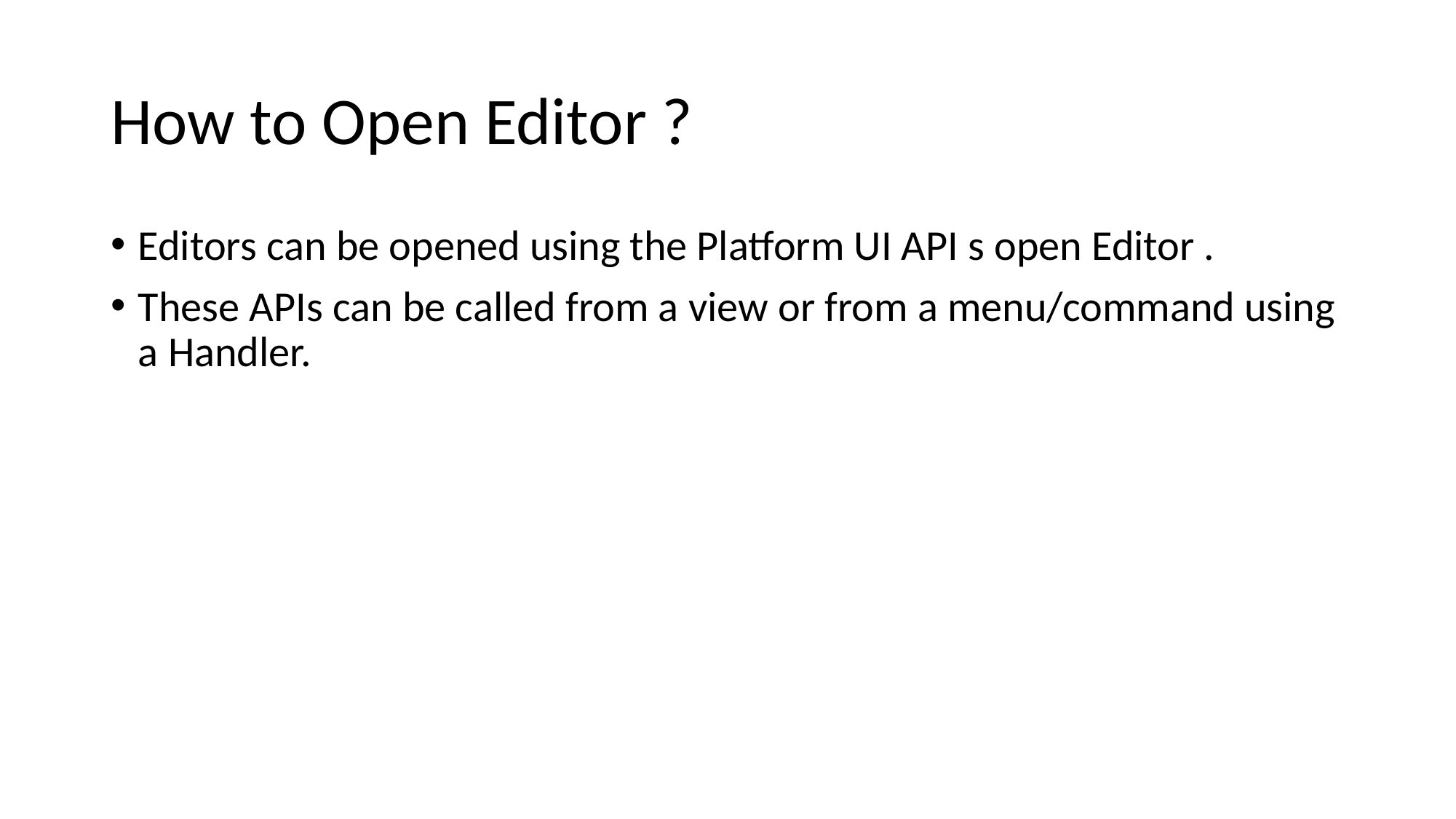

# How to Open Editor ?
Editors can be opened using the Platform UI API s open Editor .
These APIs can be called from a view or from a menu/command using a Handler.